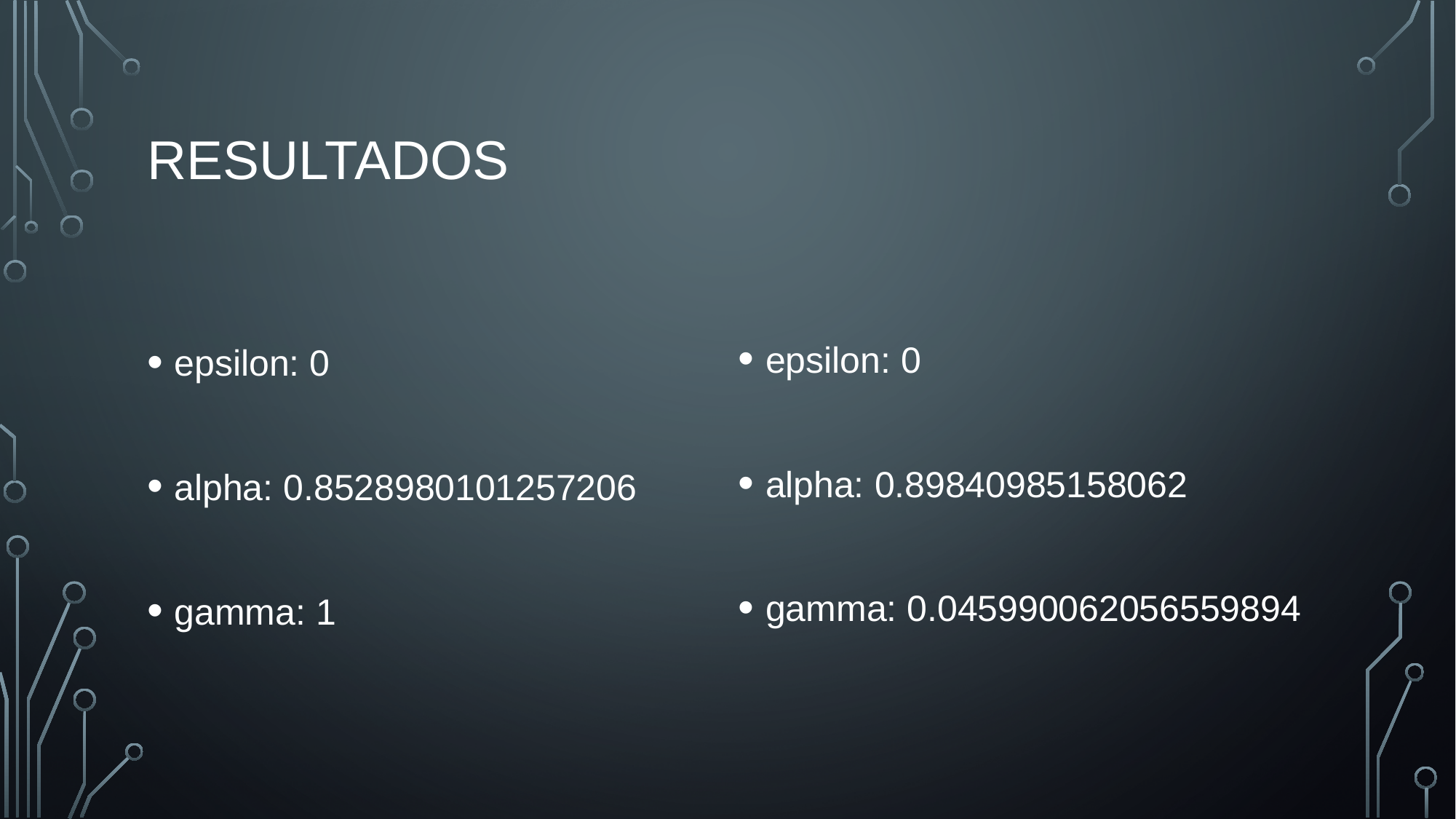

# Resultados
epsilon: 0
alpha: 0.89840985158062
gamma: 0.045990062056559894

epsilon: 0
alpha: 0.8528980101257206
gamma: 1